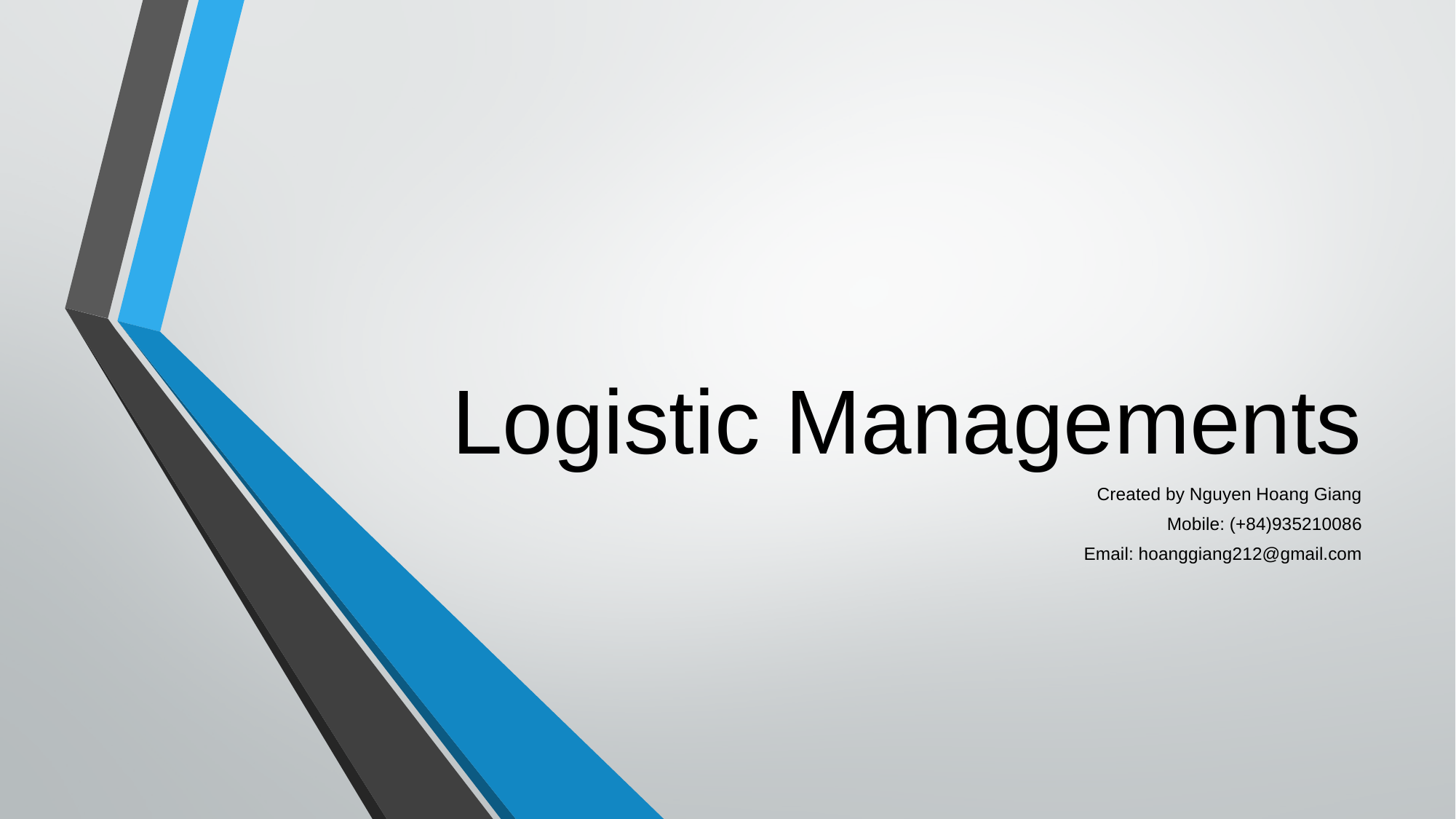

# Logistic Managements
Created by Nguyen Hoang Giang
Mobile: (+84)935210086
Email: hoanggiang212@gmail.com